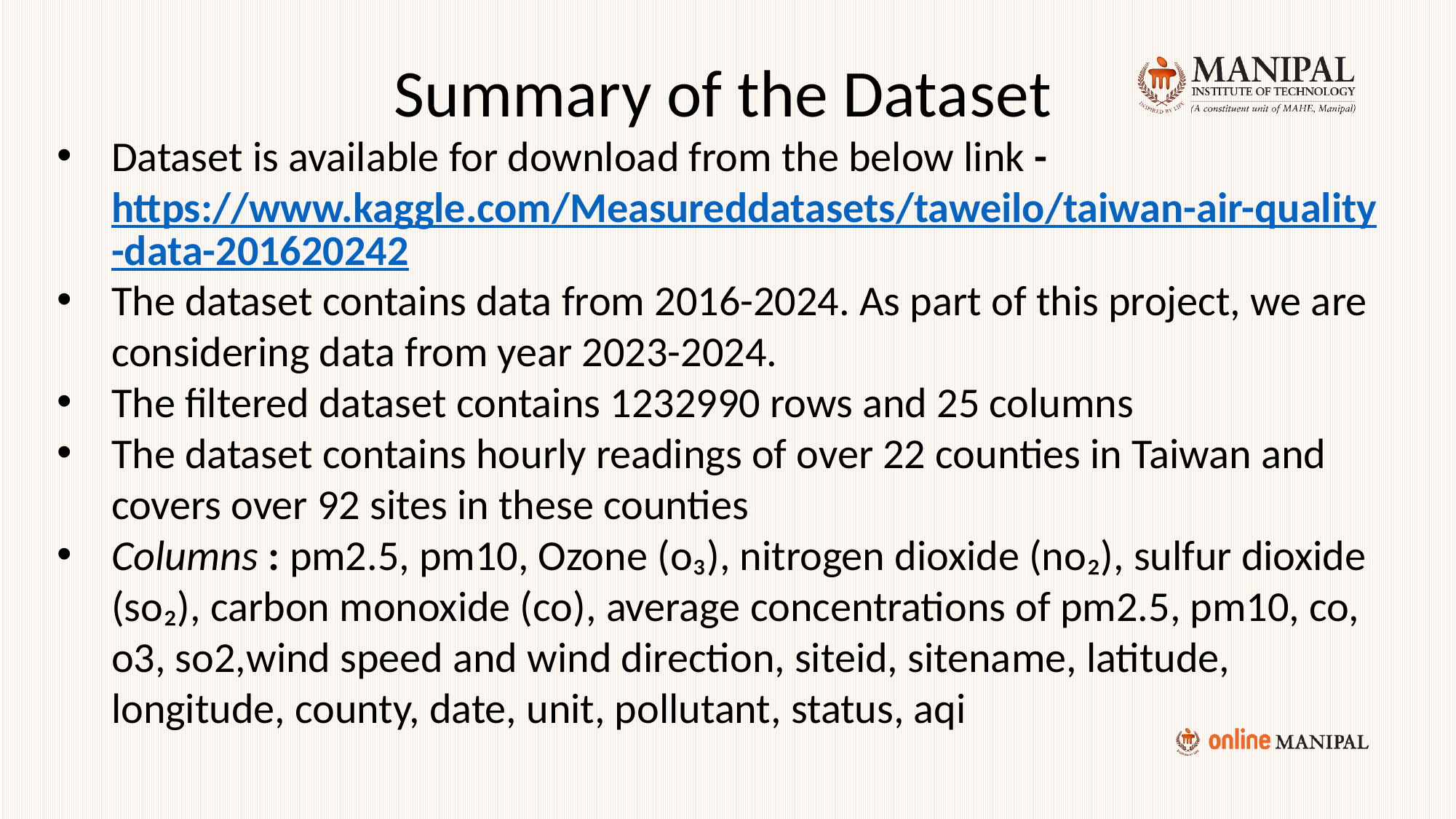

Summary of the Dataset
Dataset is available for download from the below link -https://www.kaggle.com/Measureddatasets/taweilo/taiwan-air-quality-data-201620242
The dataset contains data from 2016-2024. As part of this project, we are considering data from year 2023-2024.
The filtered dataset contains 1232990 rows and 25 columns
The dataset contains hourly readings of over 22 counties in Taiwan and covers over 92 sites in these counties
Columns : pm2.5, pm10, Ozone (o₃), nitrogen dioxide (no₂), sulfur dioxide (so₂), carbon monoxide (co), average concentrations of pm2.5, pm10, co, o3, so2,wind speed and wind direction, siteid, sitename, latitude, longitude, county, date, unit, pollutant, status, aqi

|  |
| --- |